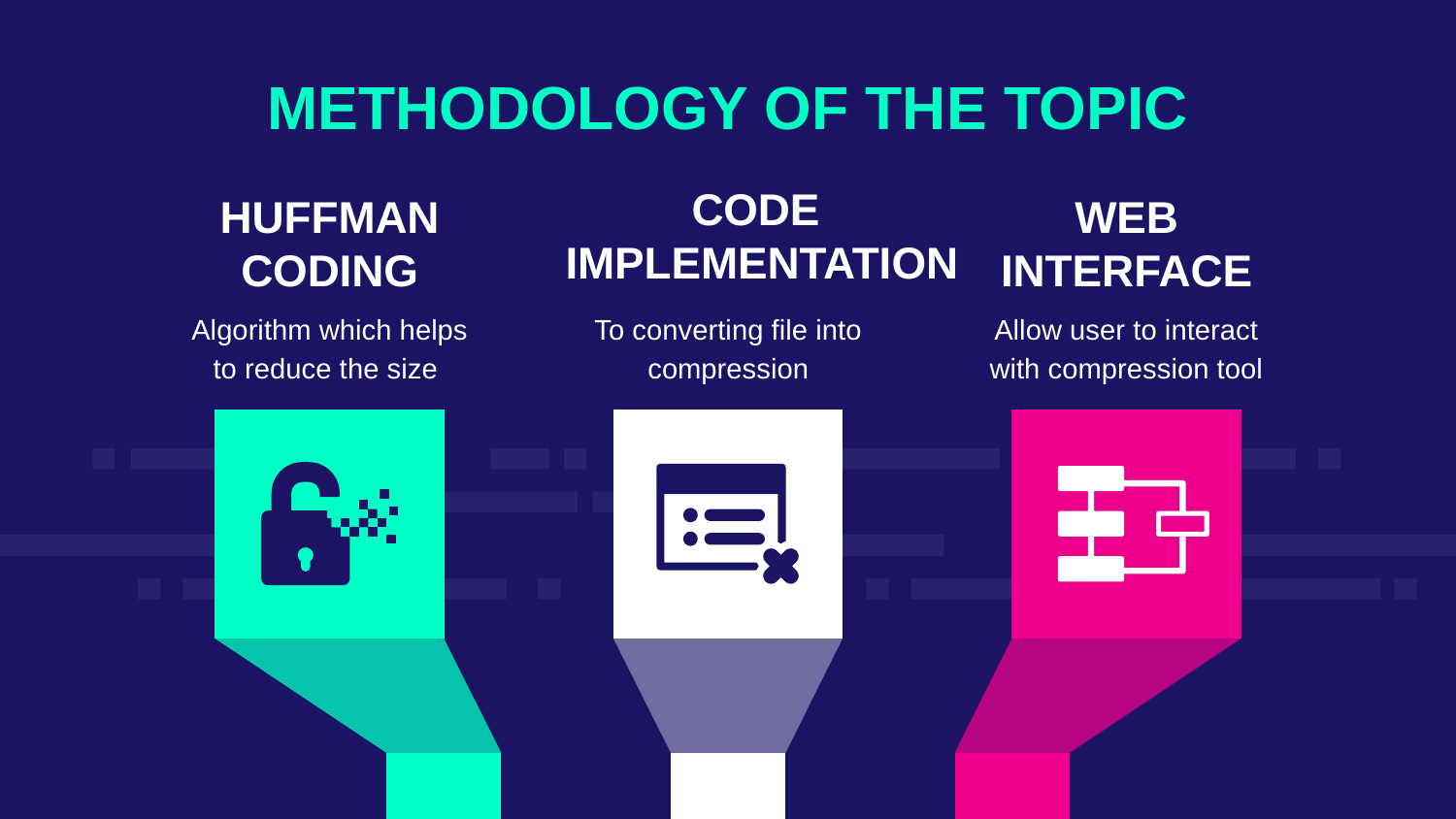

METHODOLOGY OF THE TOPIC
HUFFMAN CODING
WEB INTERFACE
CODE
IMPLEMENTATION
Algorithm which helps to reduce the size

To converting file into compression

Allow user to interact with compression tool